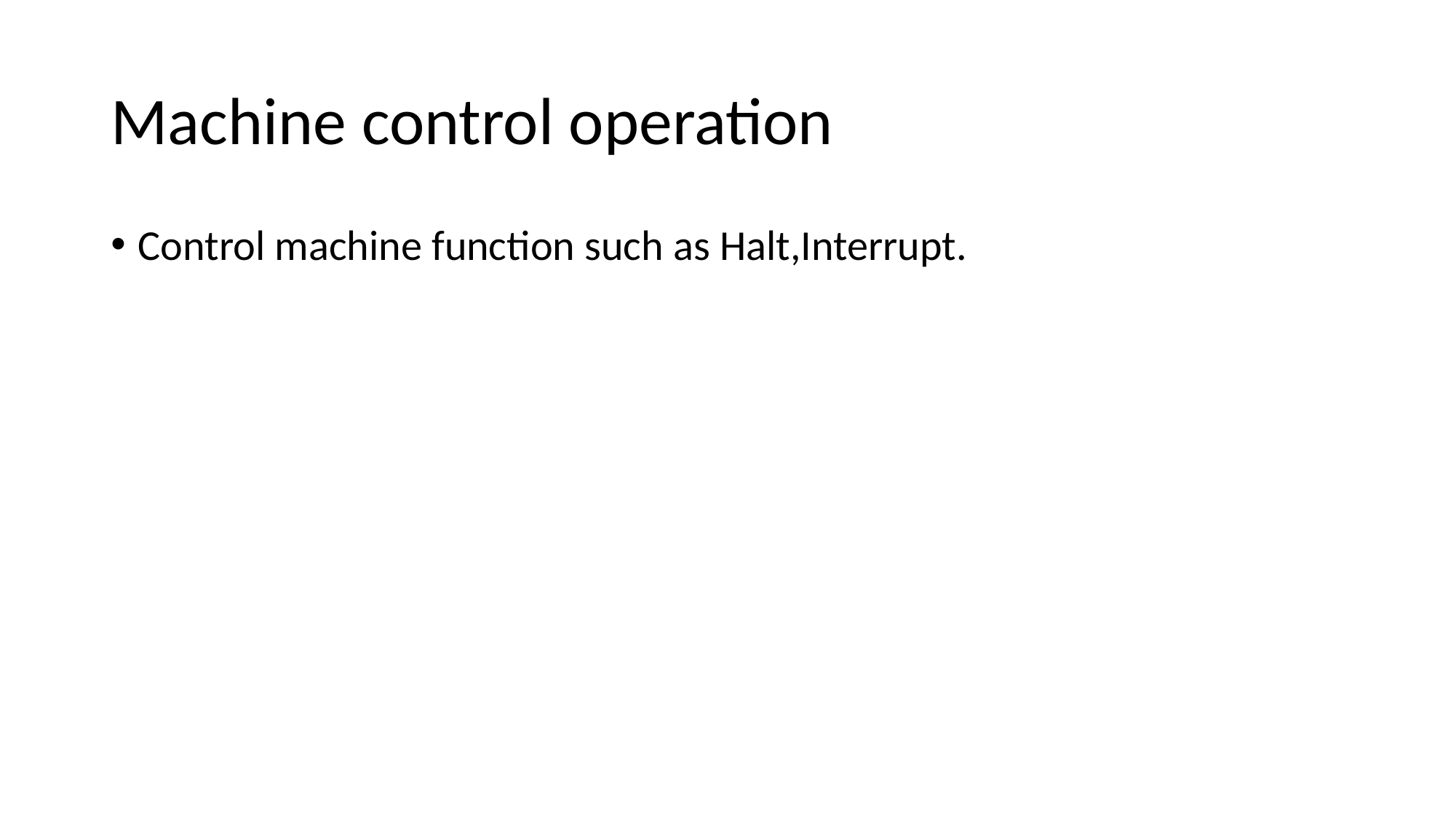

# Machine control operation
Control machine function such as Halt,Interrupt.